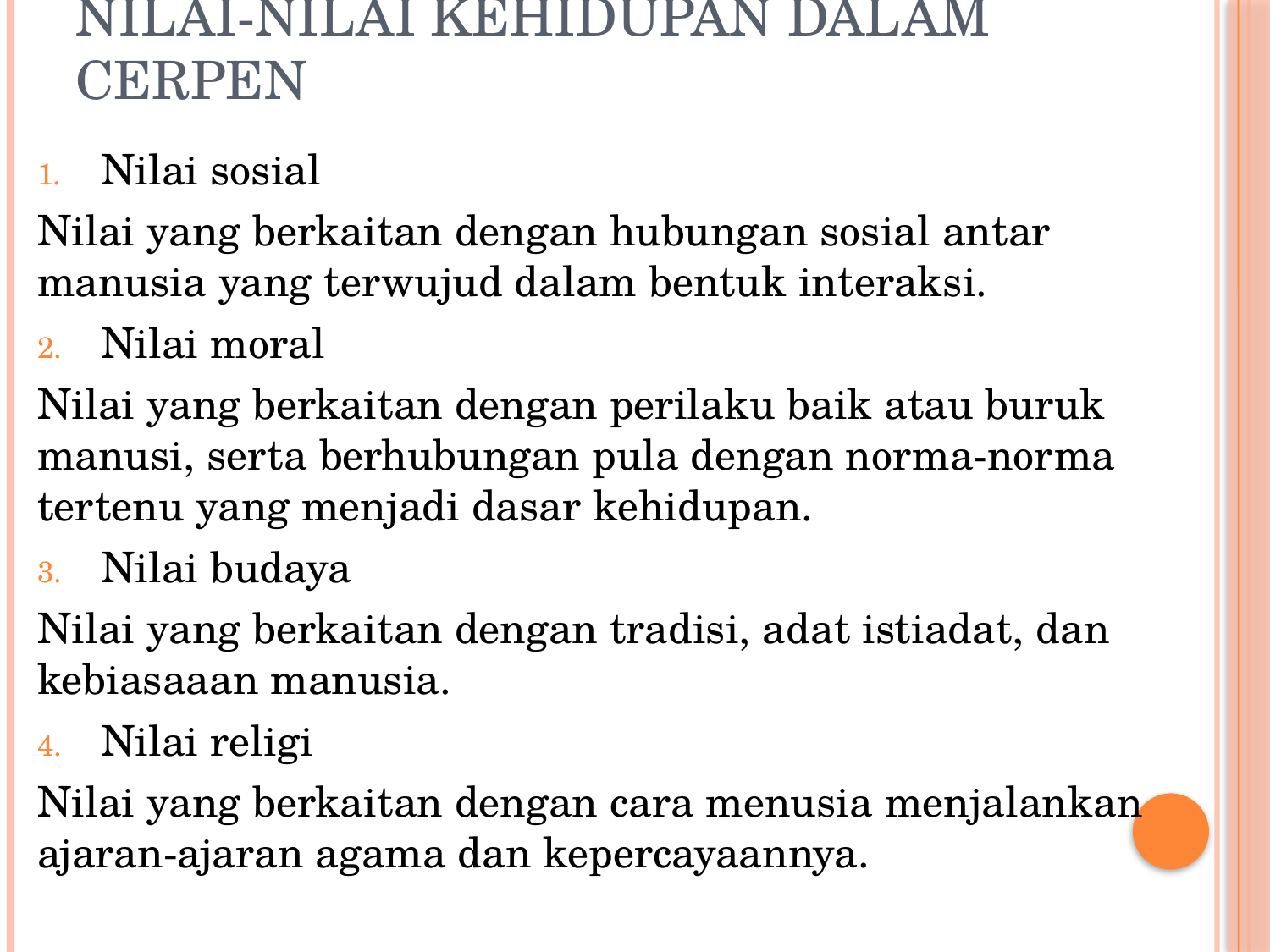

# Nilai-nilai kehidupan dalam cerpen
Nilai sosial
Nilai yang berkaitan dengan hubungan sosial antar manusia yang terwujud dalam bentuk interaksi.
Nilai moral
Nilai yang berkaitan dengan perilaku baik atau buruk manusi, serta berhubungan pula dengan norma-norma tertenu yang menjadi dasar kehidupan.
Nilai budaya
Nilai yang berkaitan dengan tradisi, adat istiadat, dan kebiasaaan manusia.
Nilai religi
Nilai yang berkaitan dengan cara menusia menjalankan ajaran-ajaran agama dan kepercayaannya.